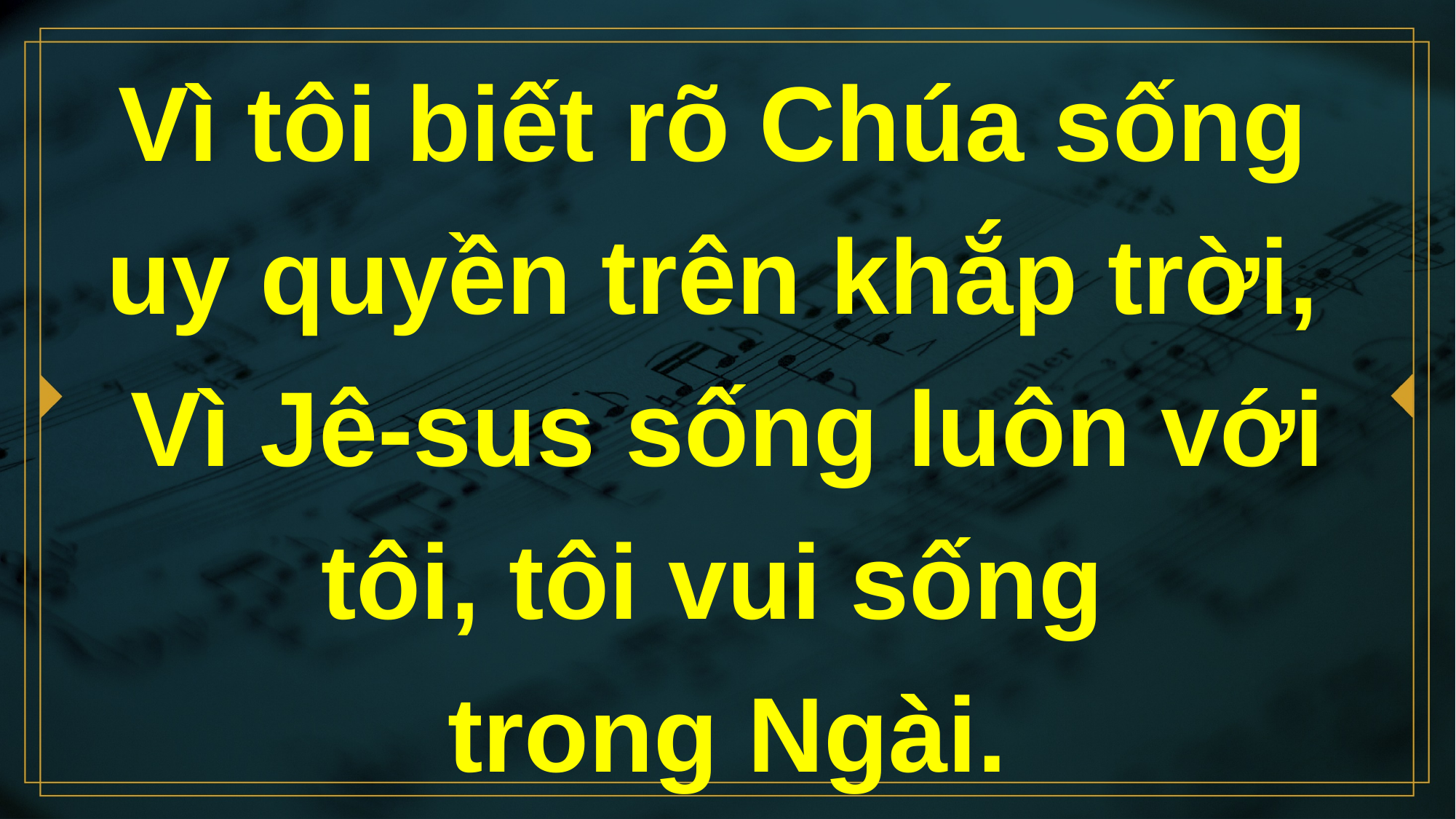

# Vì tôi biết rõ Chúa sống uy quyền trên khắp trời, Vì Jê-sus sống luôn với tôi, tôi vui sống trong Ngài.